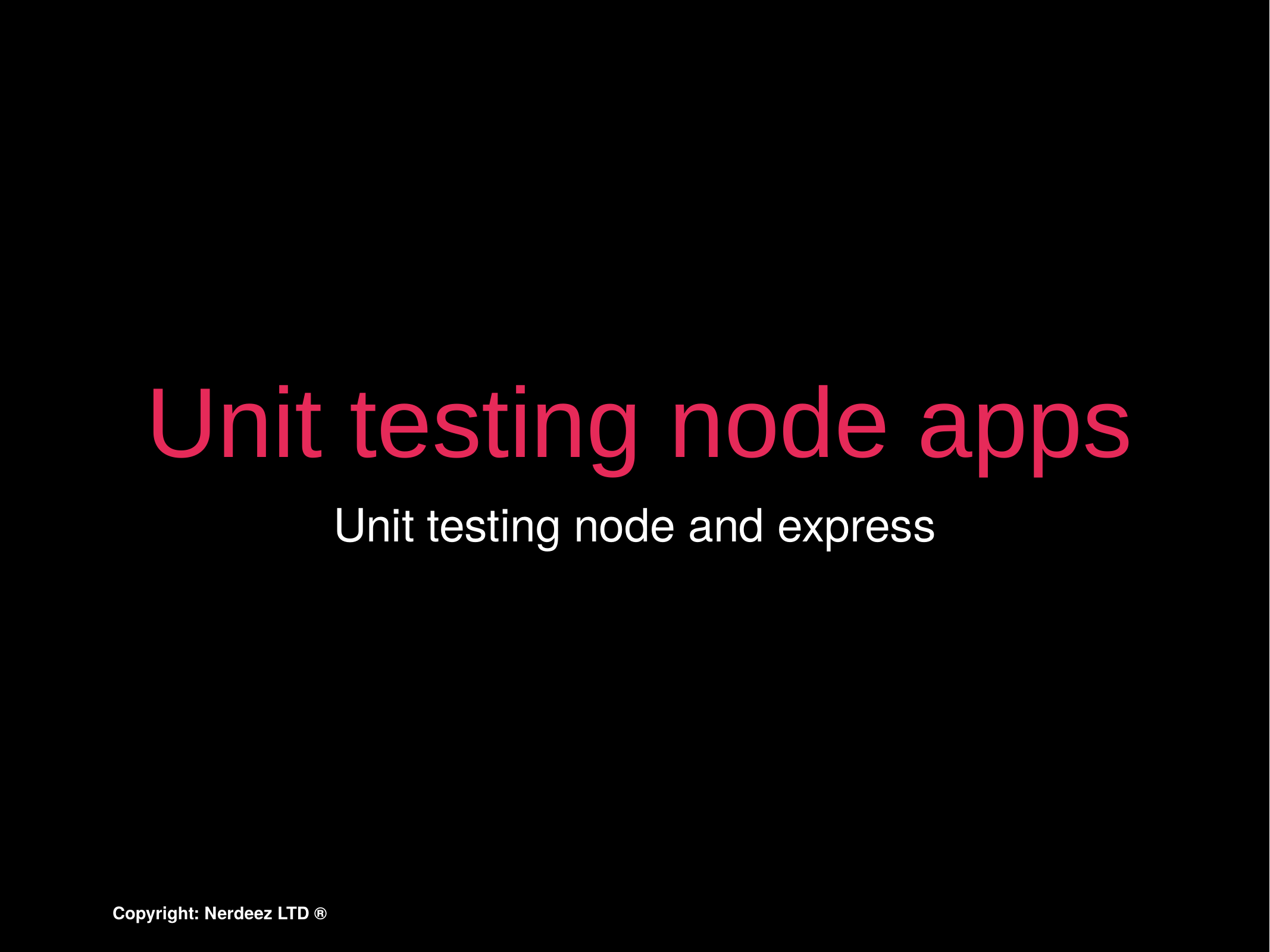

# Unit testing node apps
Unit testing node and express
Copyright: Nerdeez LTD ®